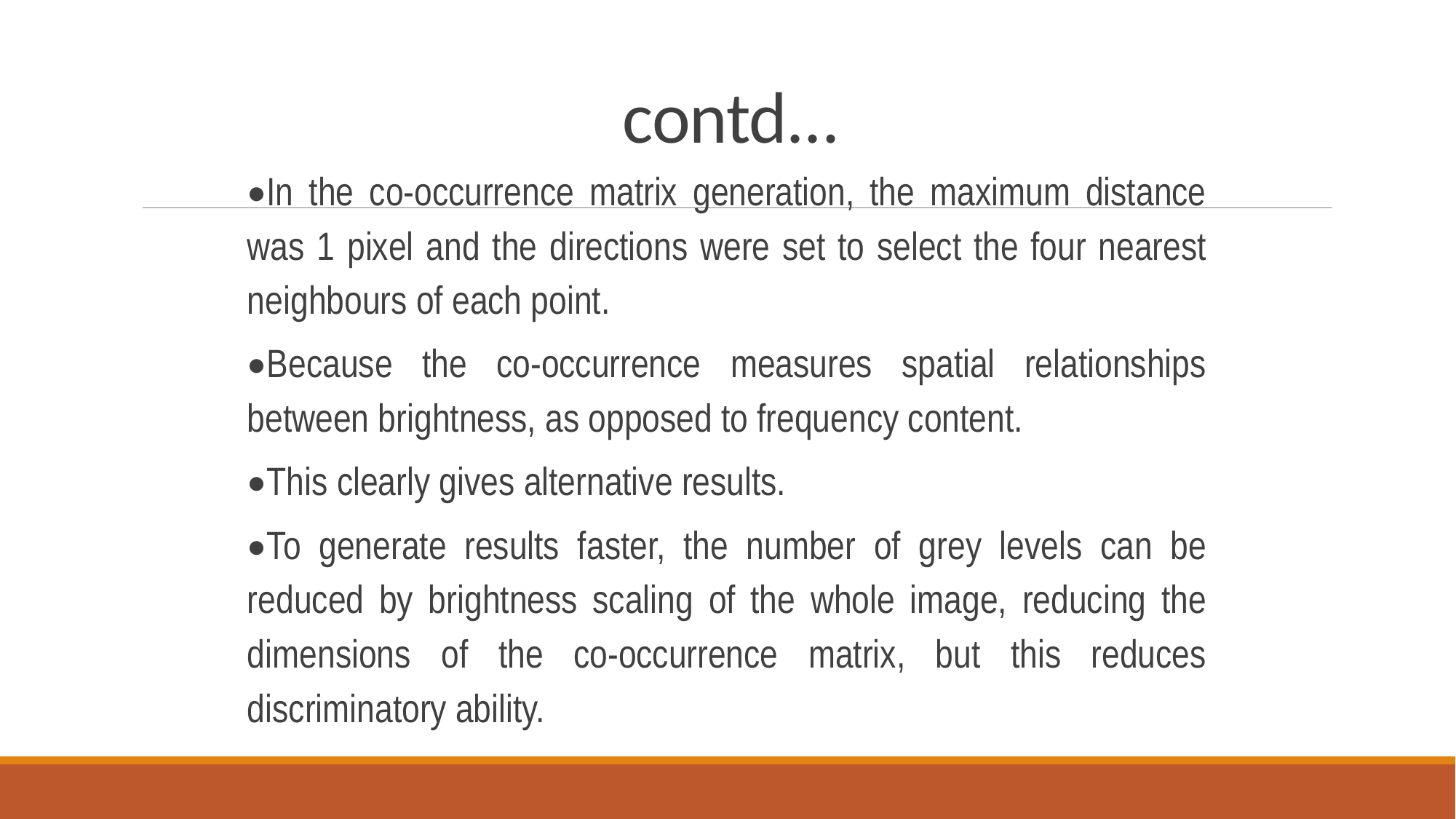

# contd...
•In the co-occurrence matrix generation, the maximum distance was 1 pixel and the directions were set to select the four nearest neighbours of each point.
•Because the co-occurrence measures spatial relationships between brightness, as opposed to frequency content.
•This clearly gives alternative results.
•To generate results faster, the number of grey levels can be reduced by brightness scaling of the whole image, reducing the dimensions of the co-occurrence matrix, but this reduces discriminatory ability.